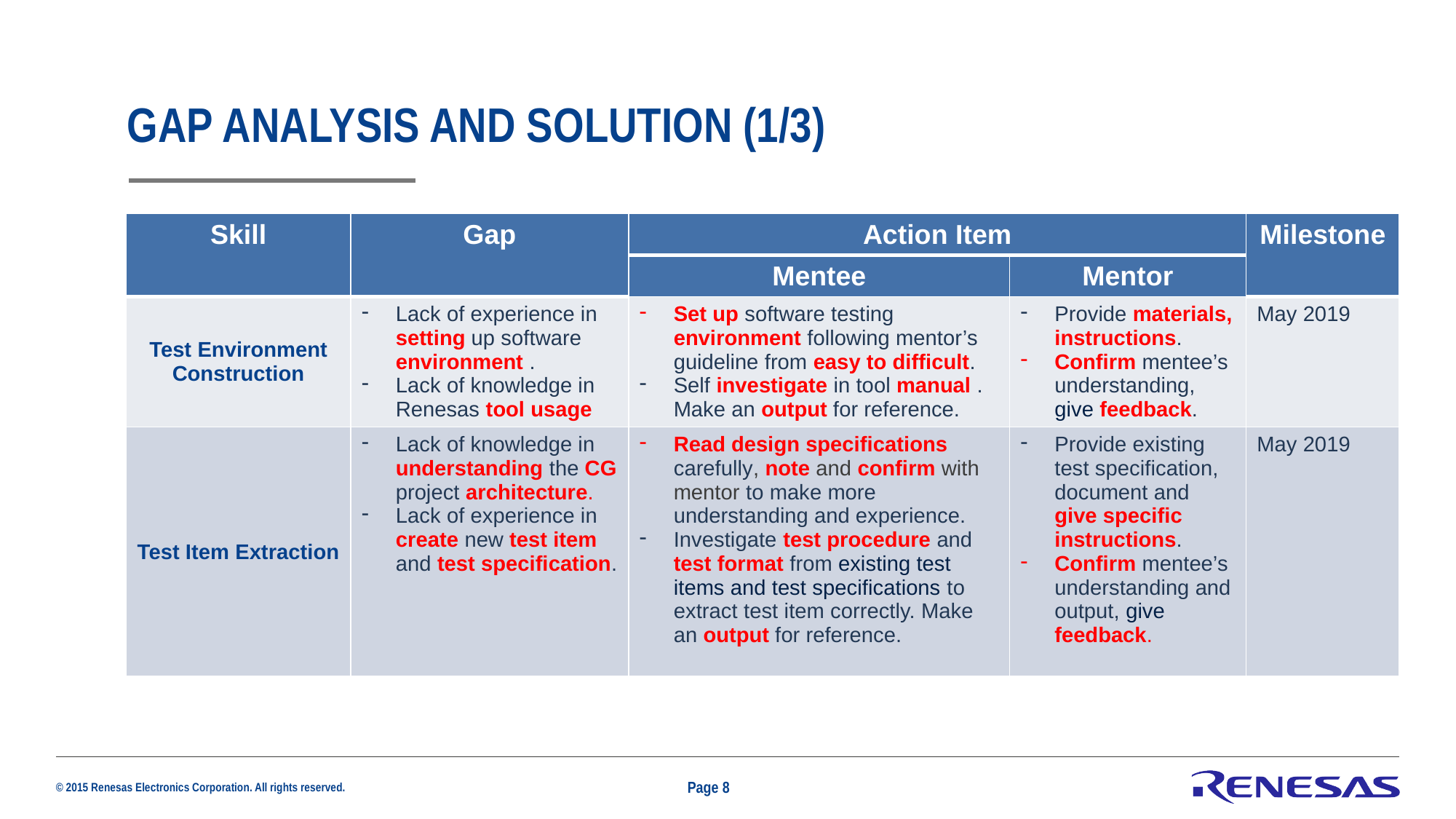

# Gap analysis and solution (1/3)
| Skill | Gap | Action Item |  | Milestone |
| --- | --- | --- | --- | --- |
|  |  | Mentee | Mentor |  |
| Test Environment Construction | Lack of experience in setting up software environment . Lack of knowledge in Renesas tool usage | Set up software testing environment following mentor’s guideline from easy to difficult. Self investigate in tool manual . Make an output for reference. | Provide materials, instructions. Confirm mentee’s understanding, give feedback. | May 2019 |
| Test Item Extraction | Lack of knowledge in understanding the CG project architecture. Lack of experience in create new test item and test specification. | Read design specifications carefully, note and confirm with mentor to make more understanding and experience. Investigate test procedure and test format from existing test items and test specifications to extract test item correctly. Make an output for reference. | Provide existing test specification, document and give specific instructions. Confirm mentee’s understanding and output, give feedback. | May 2019 |

Page 8